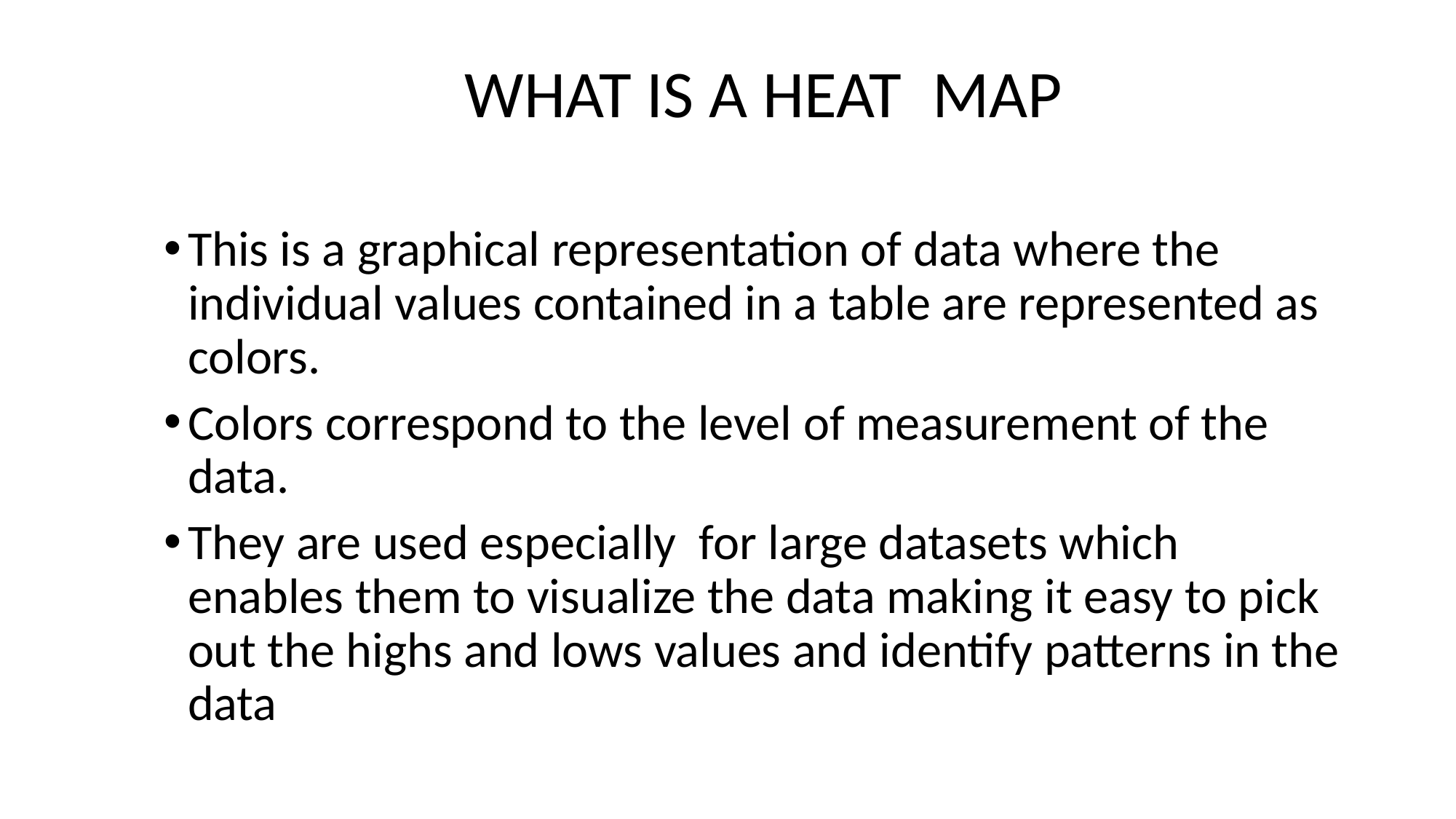

# WHAT IS A HEAT  MAP
This is a graphical representation of data where the individual values contained in a table are represented as colors.
Colors correspond to the level of measurement of the data.
They are used especially  for large datasets which enables them to visualize the data making it easy to pick out the highs and lows values and identify patterns in the data